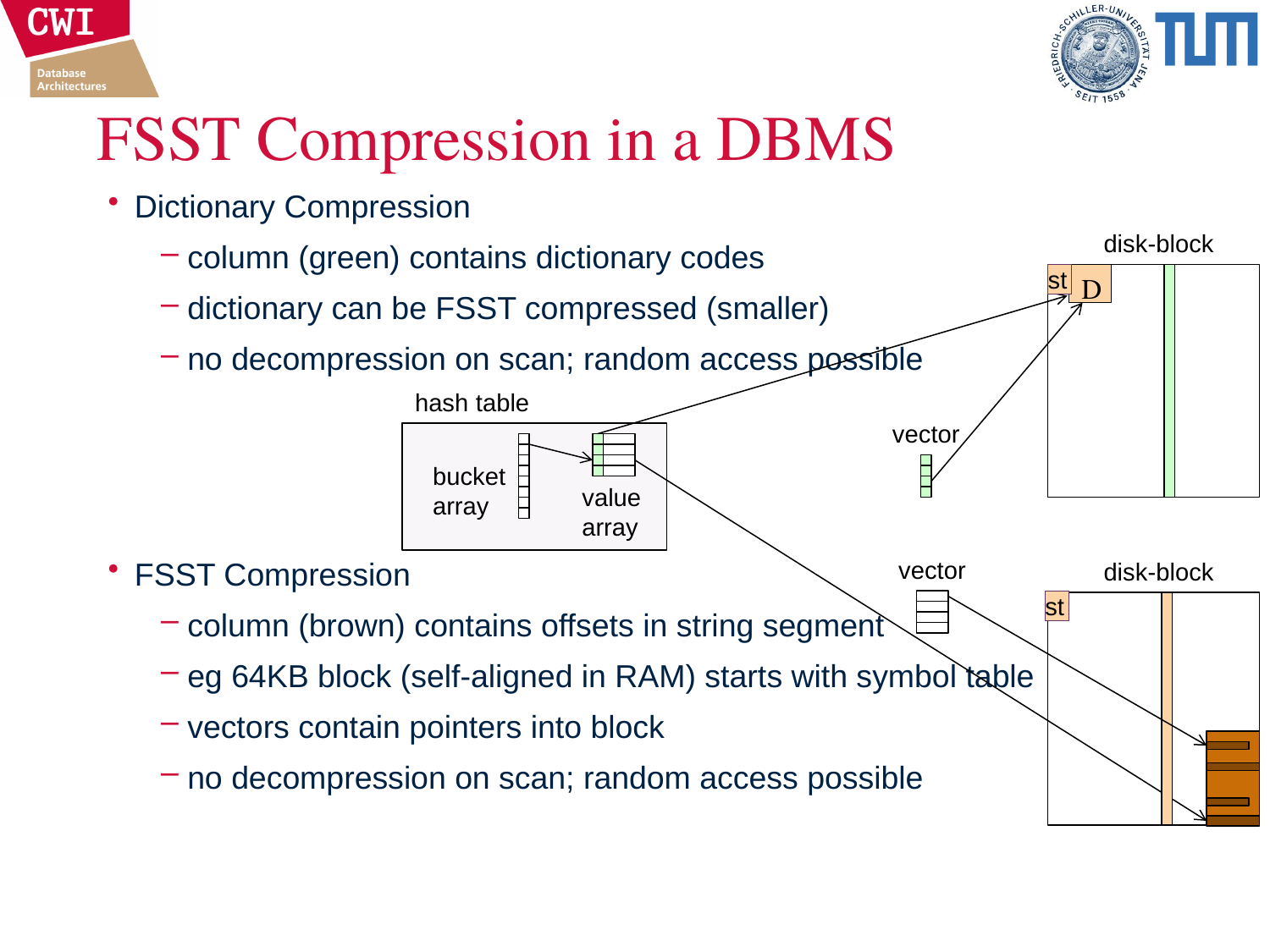

# FSST Compression in a DBMS
Dictionary Compression
column (green) contains dictionary codes
dictionary can be FSST compressed (smaller)
no decompression on scan; random access possible

FSST Compression
column (brown) contains offsets in string segment
eg 64KB block (self-aligned in RAM) starts with symbol table
vectors contain pointers into block
no decompression on scan; random access possible

disk-block

D

st
hash table
vector

bucket
array

value
array

vector
disk-block

st